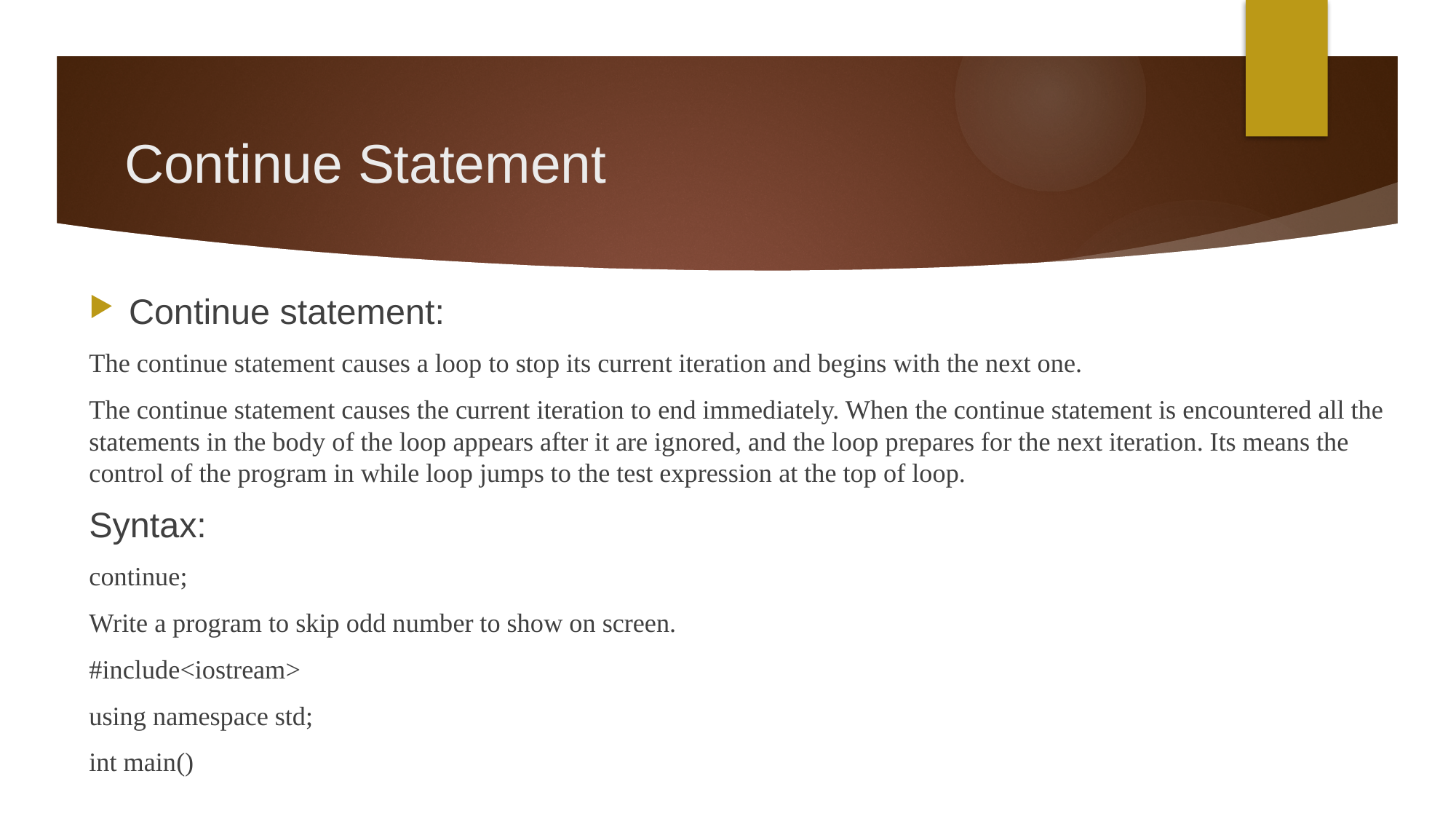

# Continue Statement
Continue statement:
The continue statement causes a loop to stop its current iteration and begins with the next one.
The continue statement causes the current iteration to end immediately. When the continue statement is encountered all the statements in the body of the loop appears after it are ignored, and the loop prepares for the next iteration. Its means the control of the program in while loop jumps to the test expression at the top of loop.
Syntax:
continue;
Write a program to skip odd number to show on screen.
#include<iostream>
using namespace std;
int main()